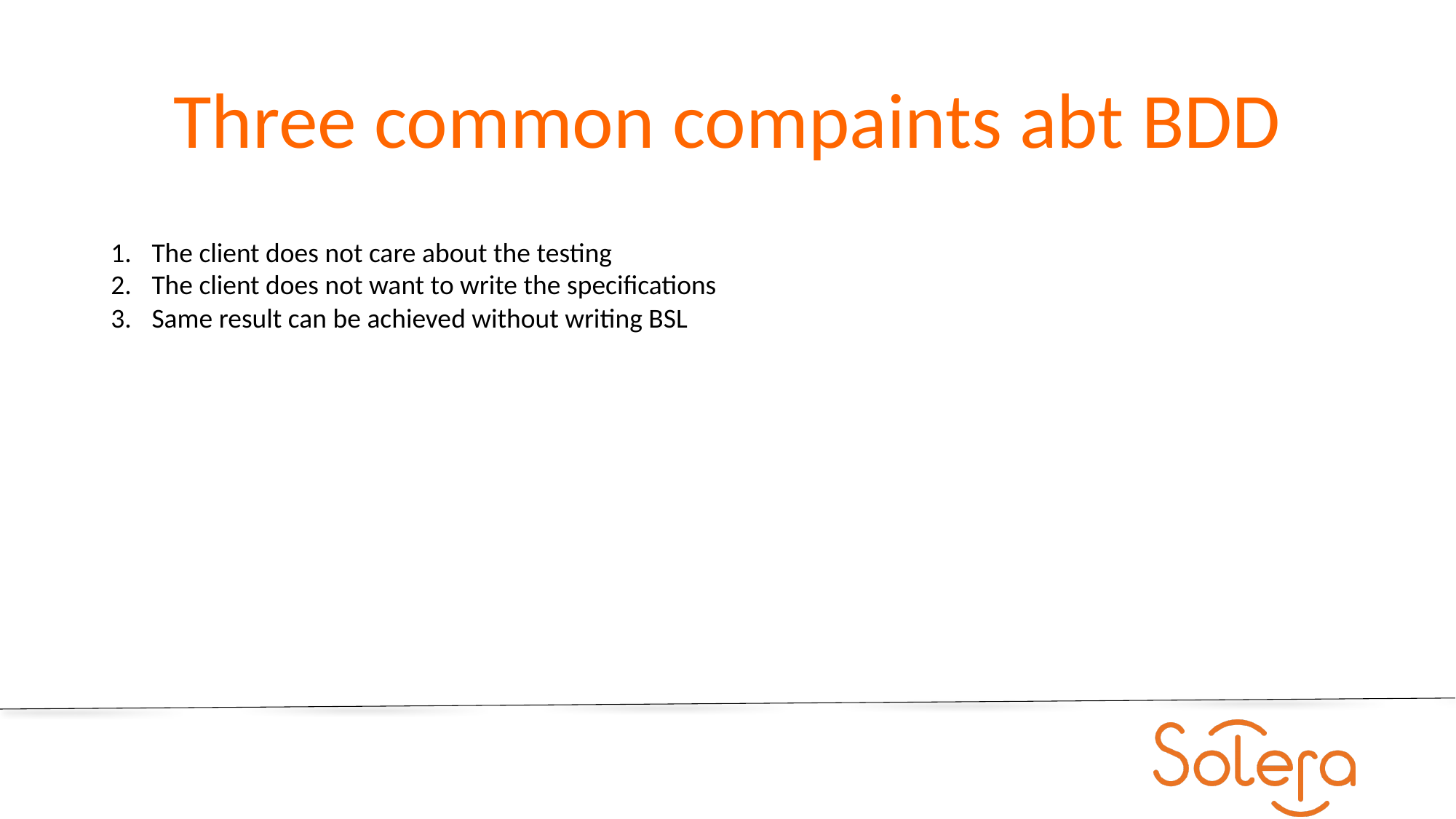

# Three common compaints abt BDD
The client does not care about the testing
The client does not want to write the specifications
Same result can be achieved without writing BSL